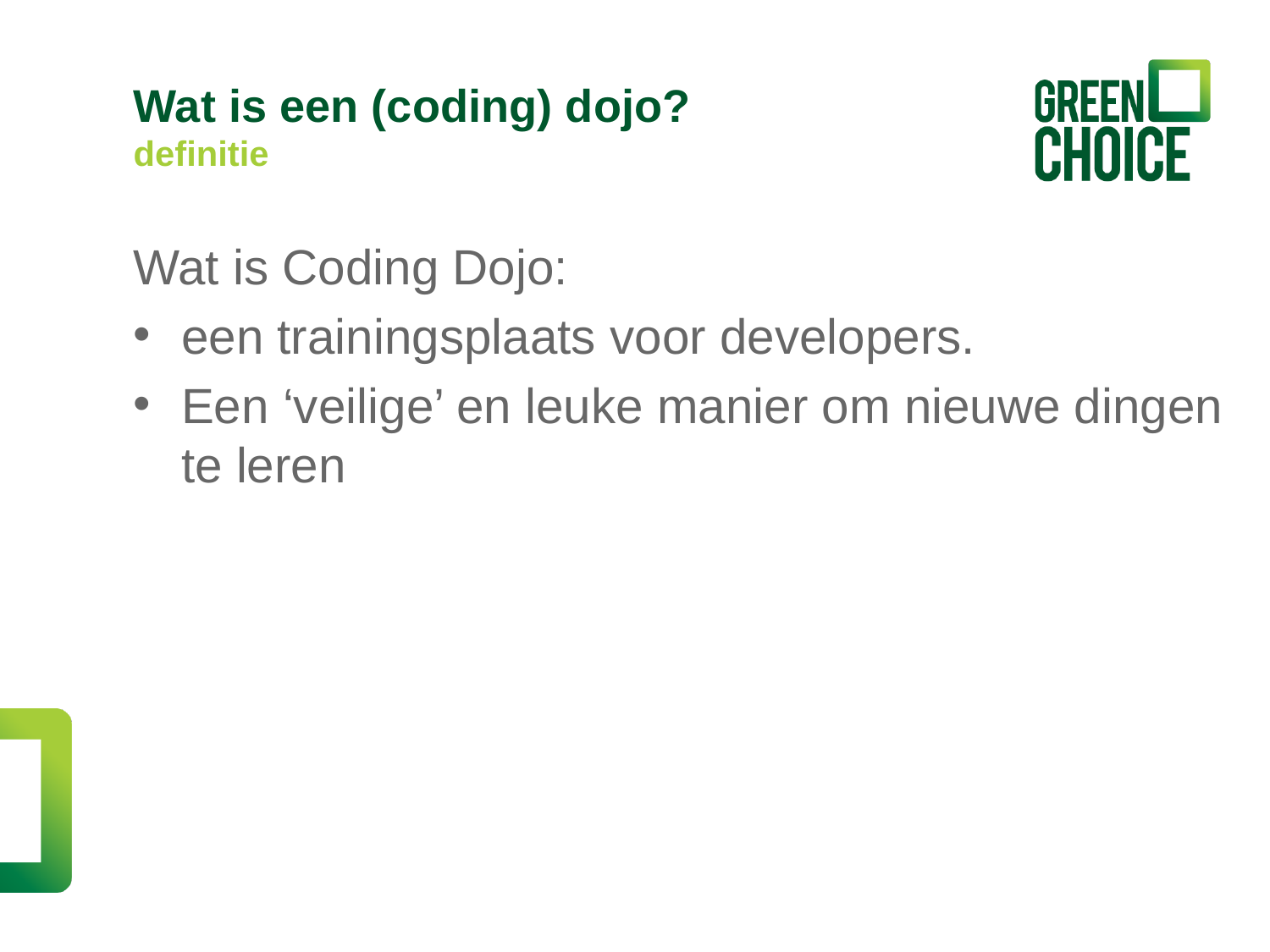

Wat is een (coding) dojo?
definitie
Wat is Coding Dojo:
een trainingsplaats voor developers.
Een ‘veilige’ en leuke manier om nieuwe dingen te leren